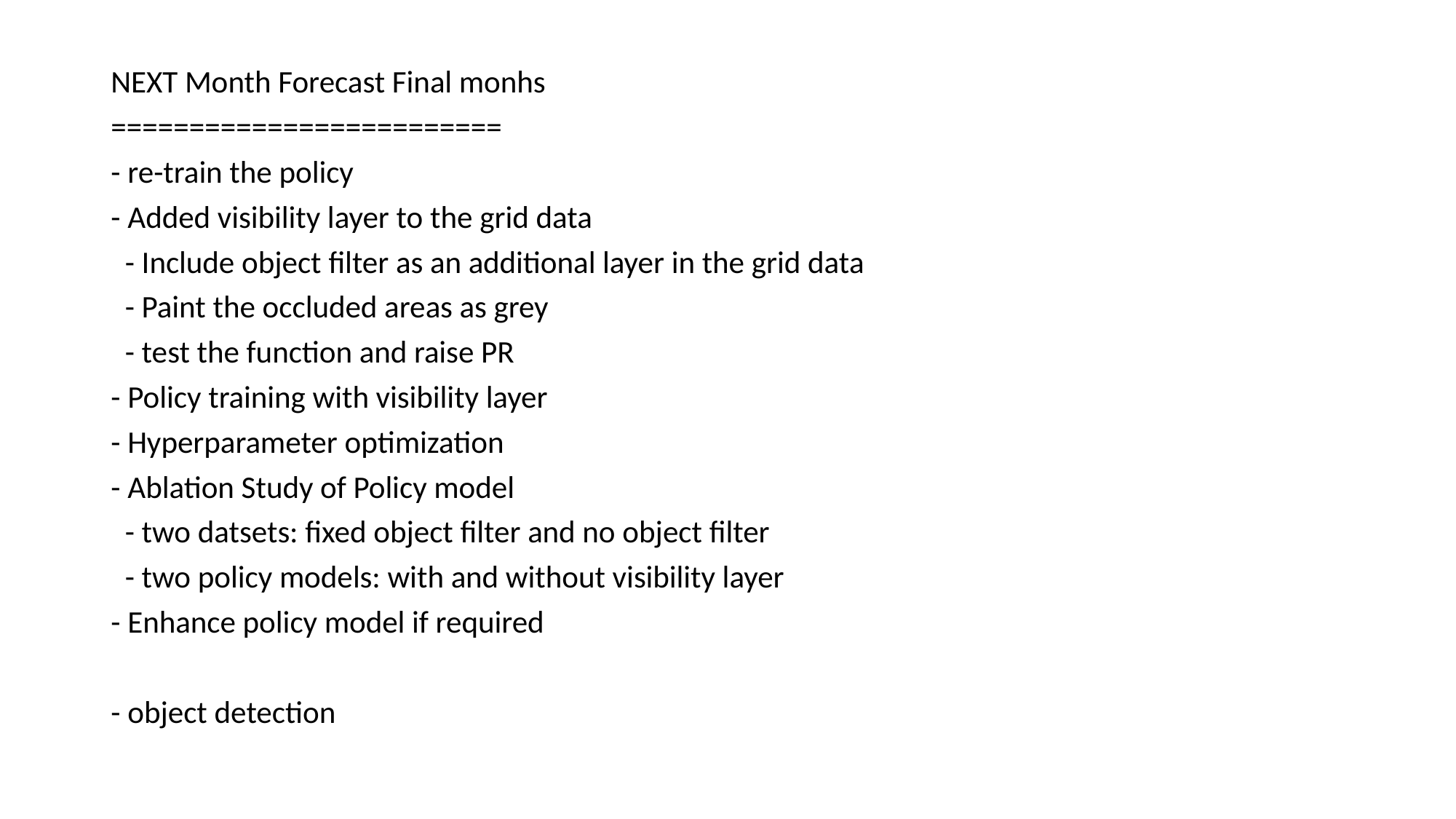

NEXT Month Forecast Final monhs
=========================
- re-train the policy
- Added visibility layer to the grid data
  - Include object filter as an additional layer in the grid data
  - Paint the occluded areas as grey
  - test the function and raise PR
- Policy training with visibility layer
- Hyperparameter optimization
- Ablation Study of Policy model
  - two datsets: fixed object filter and no object filter
  - two policy models: with and without visibility layer
- Enhance policy model if required

- object detection